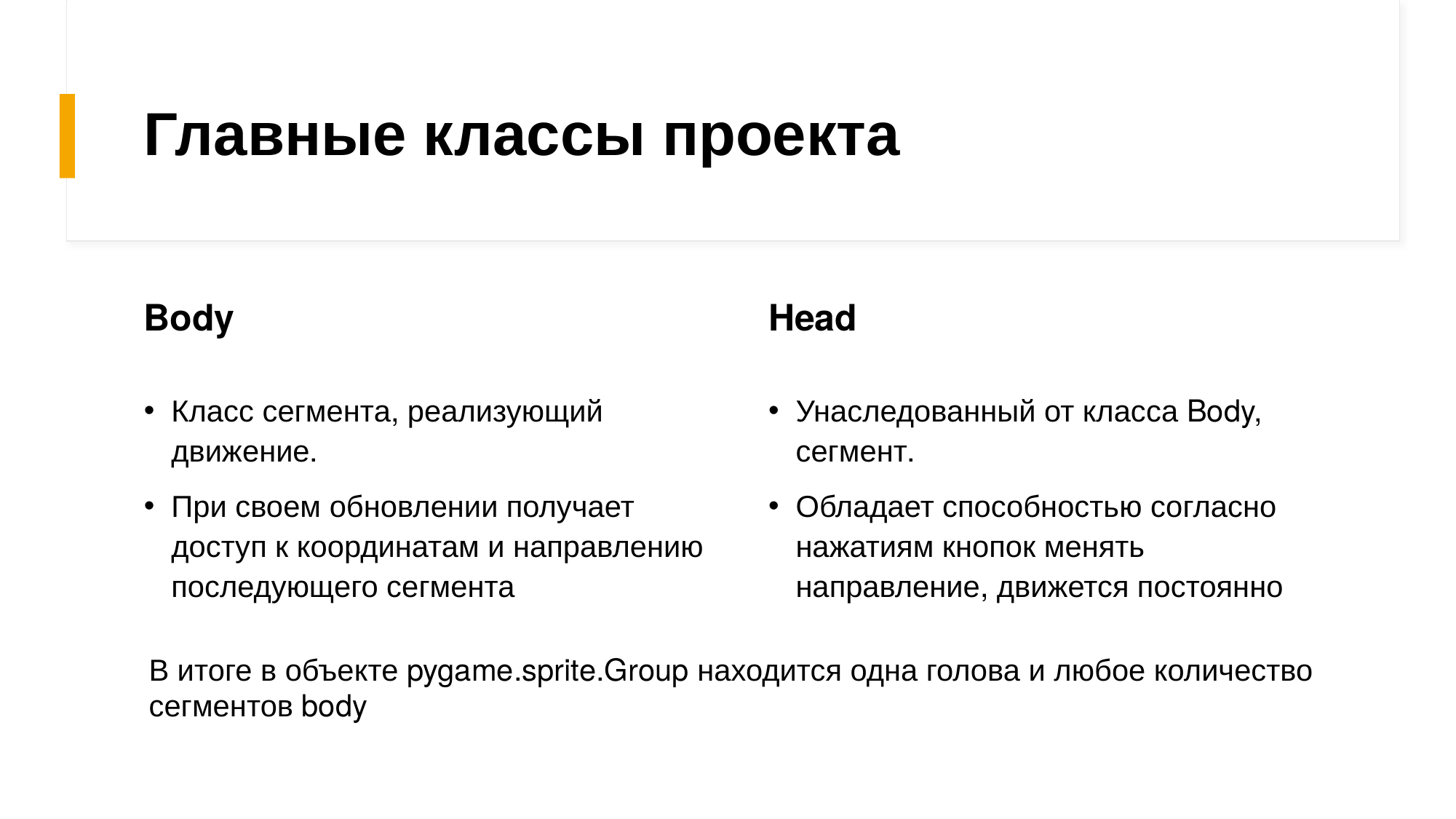

# Главные классы проекта
Body
Head
Унаследованный от класса Body, сегмент.
Обладает способностью согласно нажатиям кнопок менять направление, движется постоянно
Класс сегмента, реализующий движение.
При своем обновлении получает доступ к координатам и направлению последующего сегмента
В итоге в объекте pygame.sprite.Group находится одна голова и любое количество сегментов body